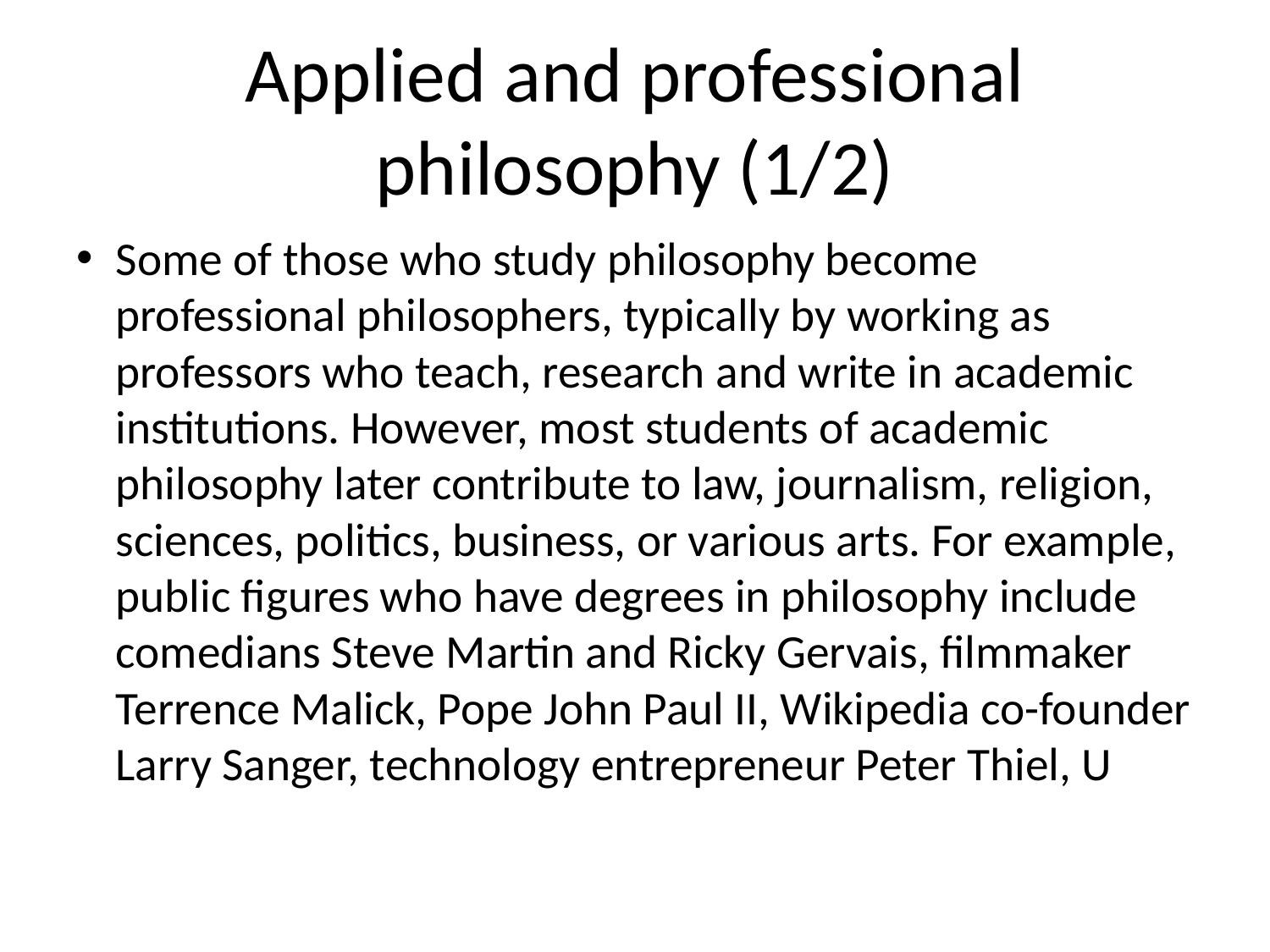

# Applied and professional philosophy (1/2)
Some of those who study philosophy become professional philosophers, typically by working as professors who teach, research and write in academic institutions. However, most students of academic philosophy later contribute to law, journalism, religion, sciences, politics, business, or various arts. For example, public figures who have degrees in philosophy include comedians Steve Martin and Ricky Gervais, filmmaker Terrence Malick, Pope John Paul II, Wikipedia co-founder Larry Sanger, technology entrepreneur Peter Thiel, U